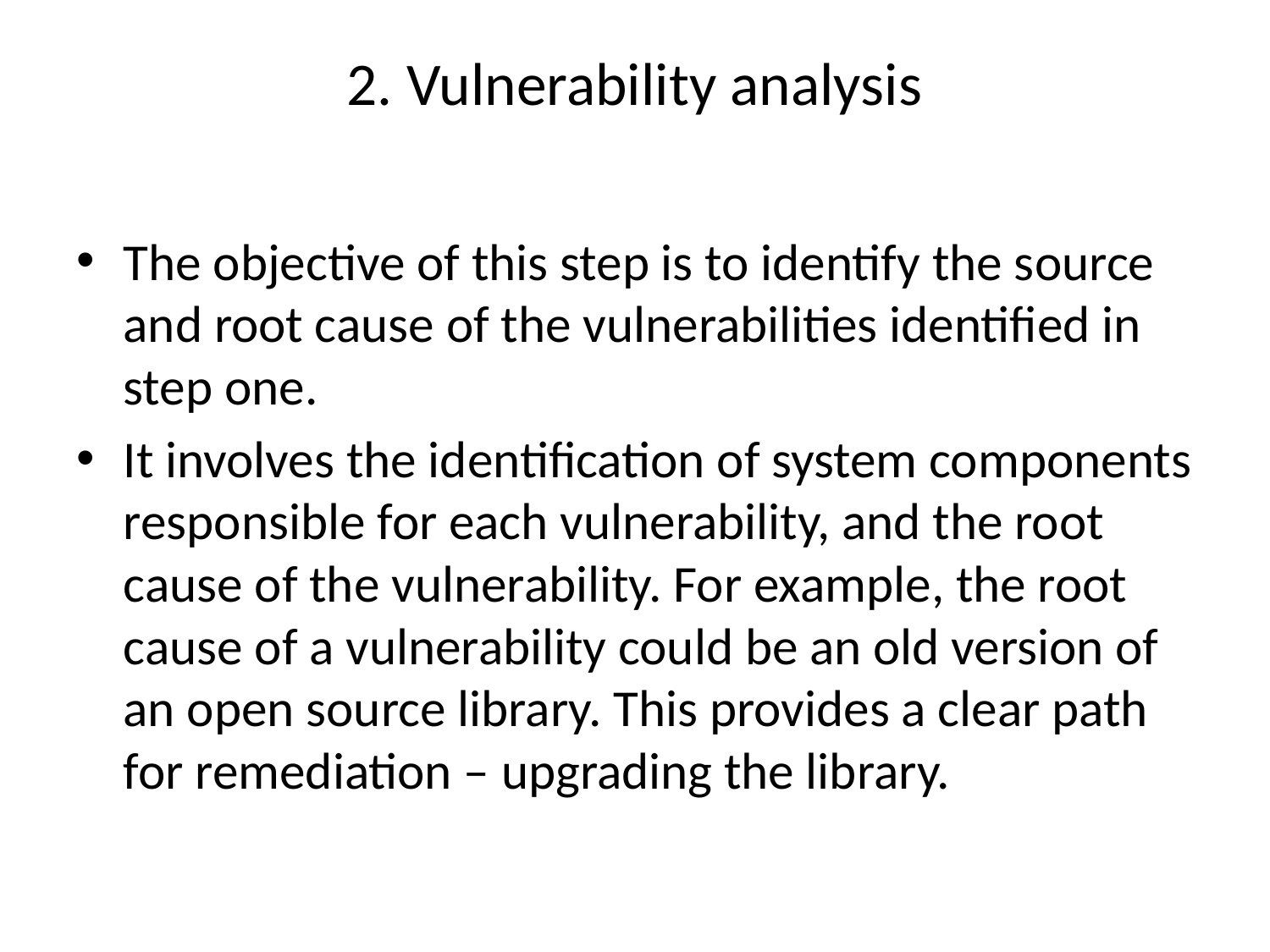

# 2. Vulnerability analysis
The objective of this step is to identify the source and root cause of the vulnerabilities identified in step one.
It involves the identification of system components responsible for each vulnerability, and the root cause of the vulnerability. For example, the root cause of a vulnerability could be an old version of an open source library. This provides a clear path for remediation – upgrading the library.